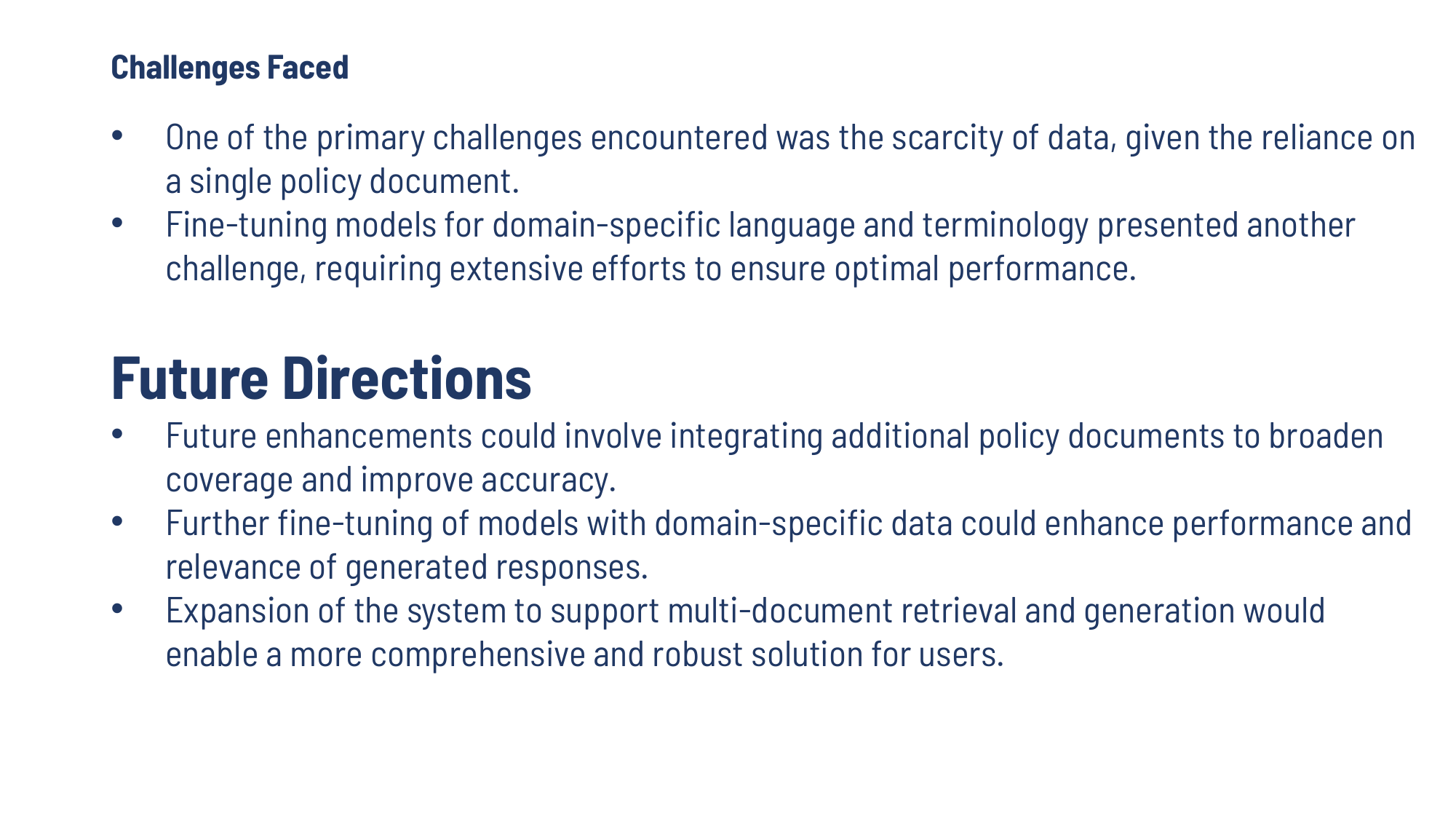

# Challenges Faced
One of the primary challenges encountered was the scarcity of data, given the reliance on a single policy document.
Fine-tuning models for domain-specific language and terminology presented another challenge, requiring extensive efforts to ensure optimal performance.

Future Directions
Future enhancements could involve integrating additional policy documents to broaden coverage and improve accuracy.
Further fine-tuning of models with domain-specific data could enhance performance and relevance of generated responses.
Expansion of the system to support multi-document retrieval and generation would enable a more comprehensive and robust solution for users.